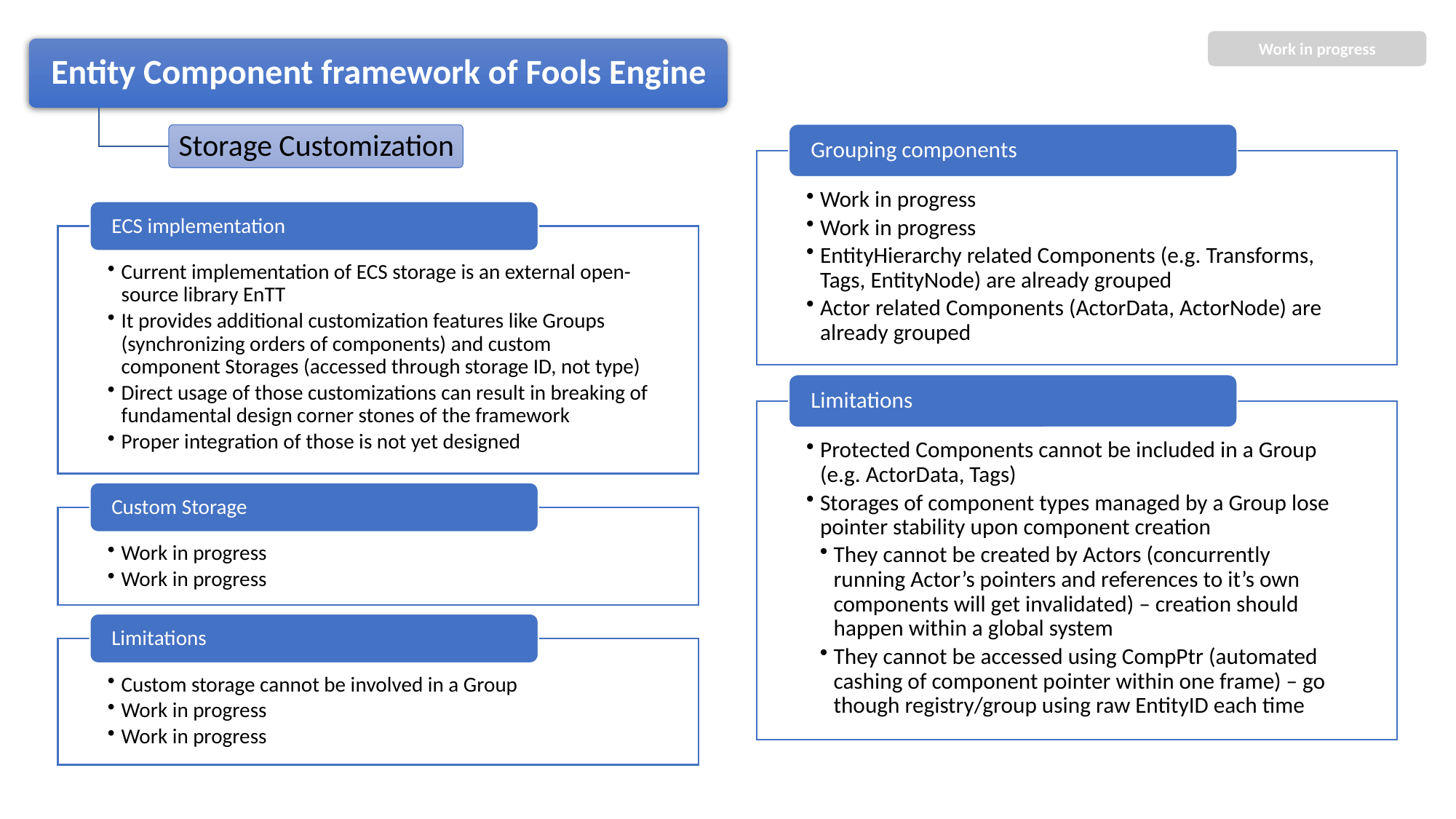

Work in progress
Entity Component framework of Fools Engine
Storage Customization
Work in progress
Work in progress
EntityHierarchy related Components (e.g. Transforms, Tags, EntityNode) are already grouped
Actor related Components (ActorData, ActorNode) are already grouped
Grouping components
Protected Components cannot be included in a Group (e.g. ActorData, Tags)
Storages of component types managed by a Group lose pointer stability upon component creation
They cannot be created by Actors (concurrently running Actor’s pointers and references to it’s own components will get invalidated) – creation should happen within a global system
They cannot be accessed using CompPtr (automated cashing of component pointer within one frame) – go though registry/group using raw EntityID each time
Limitations
Current implementation of ECS storage is an external open-source library EnTT
It provides additional customization features like Groups (synchronizing orders of components) and custom component Storages (accessed through storage ID, not type)
Direct usage of those customizations can result in breaking of fundamental design corner stones of the framework
Proper integration of those is not yet designed
ECS implementation
Work in progress
Work in progress
Custom Storage
Custom storage cannot be involved in a Group
Work in progress
Work in progress
Limitations